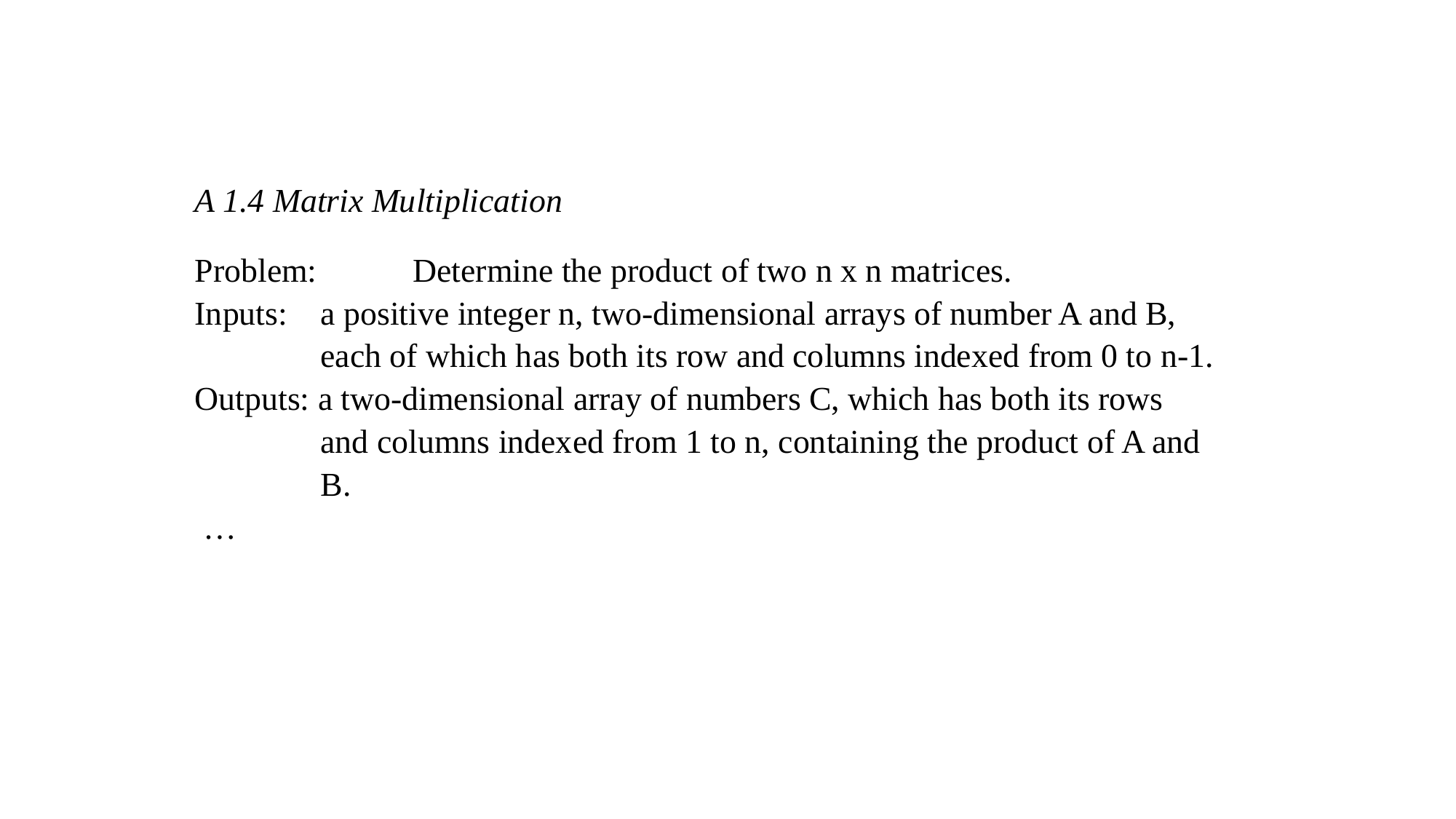

A 1.4 Matrix Multiplication
Problem: 	Determine the product of two n x n matrices.
Inputs:	  a positive integer n, two-dimensional arrays of number A and B, 	  each of which has both its row and columns indexed from 0 to n-1.
Outputs: a two-dimensional array of numbers C, which has both its rows 	   	  and columns indexed from 1 to n, containing the product of A and
	  B.
 …